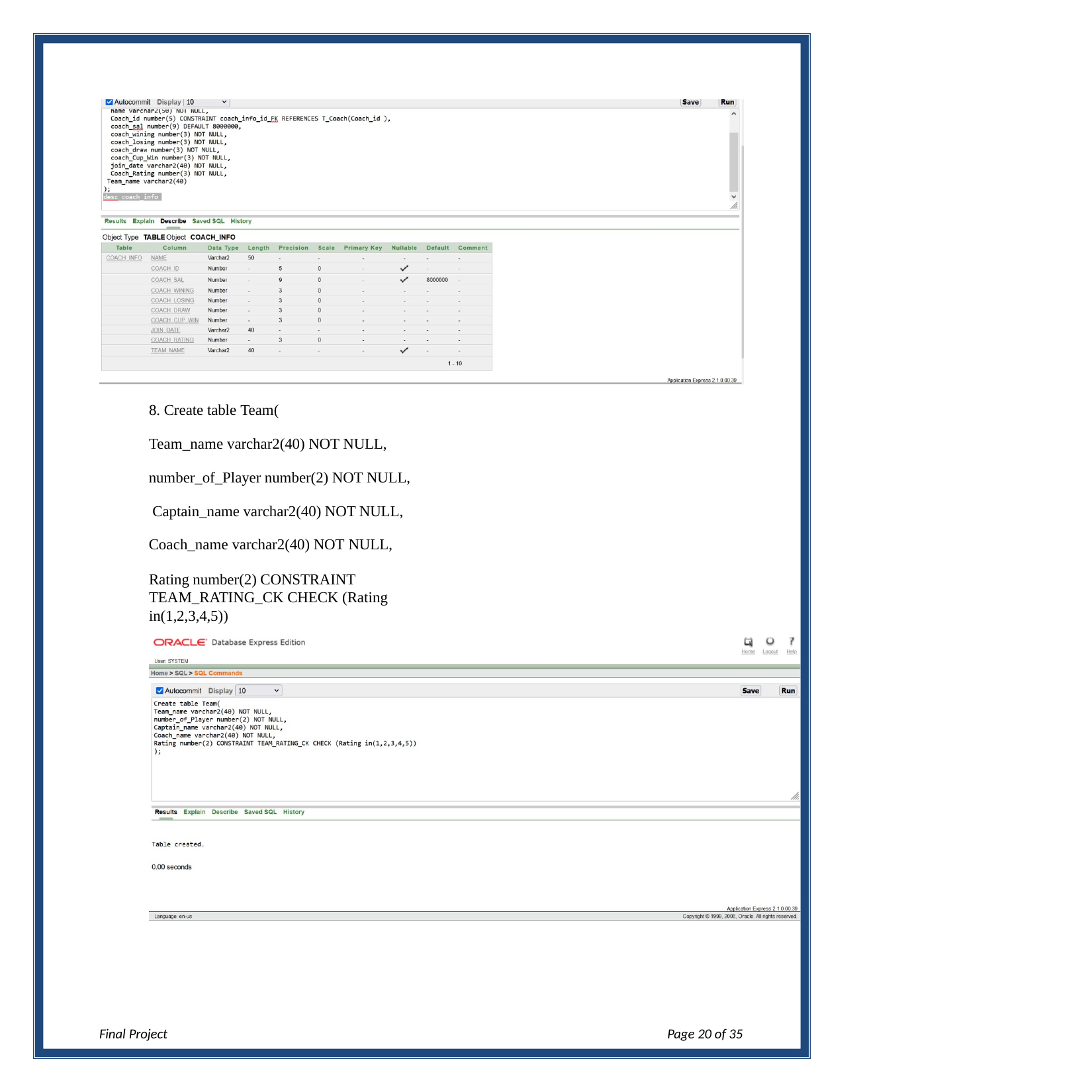

8. Create table Team(
Team_name varchar2(40) NOT NULL,  number_of_Player number(2) NOT NULL,  Captain_name varchar2(40) NOT NULL,  Coach_name varchar2(40) NOT NULL,

Rating number(2) CONSTRAINT TEAM_RATING_CK CHECK (Rating in(1,2,3,4,5))

);
Final Project
Page 20 of 35